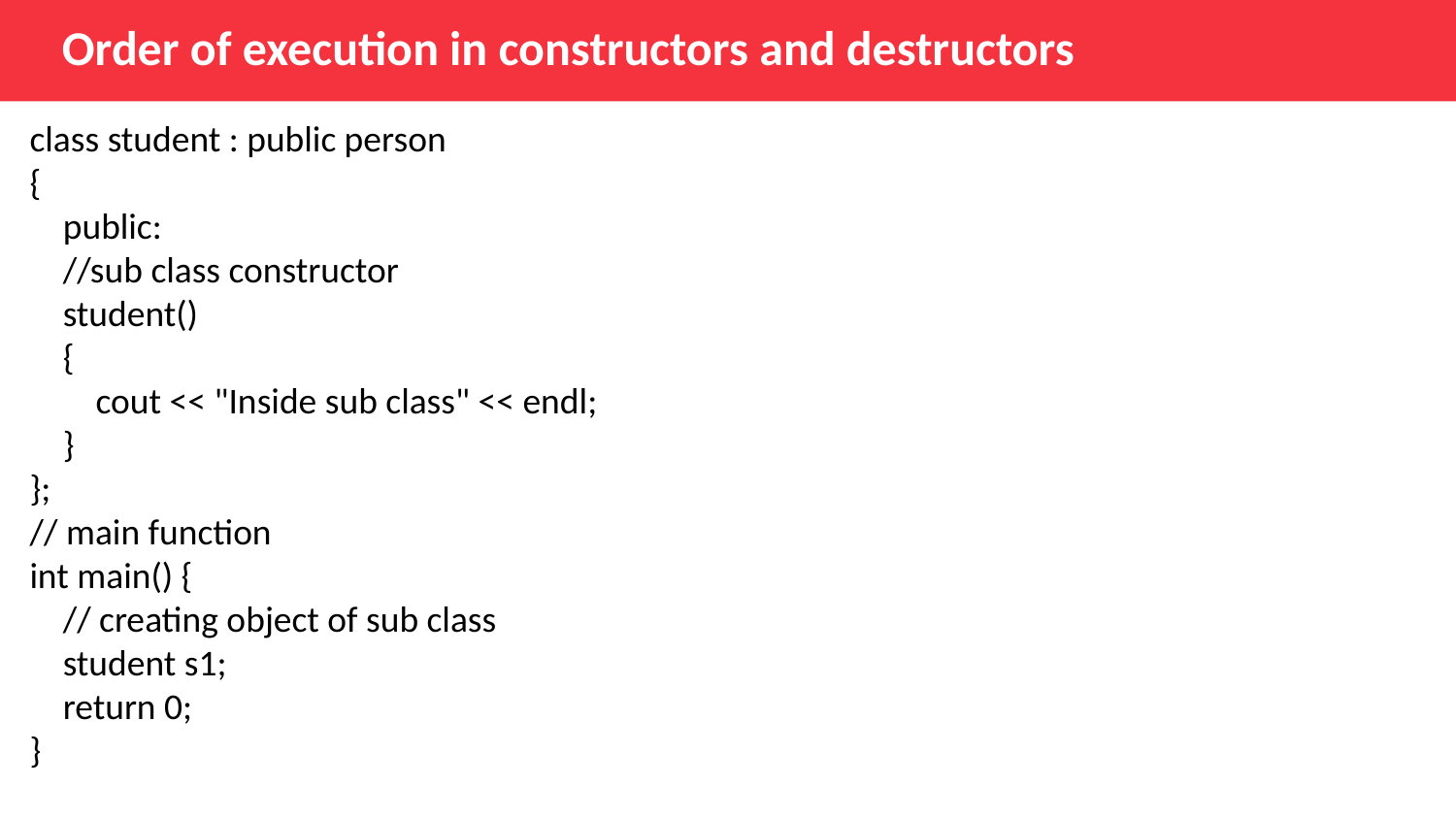

Order of execution in constructors and destructors
class student : public person
{
    public:
    //sub class constructor
    student()
    {
        cout << "Inside sub class" << endl;
    }
};
// main function
int main() {
    // creating object of sub class
    student s1;
    return 0;
}